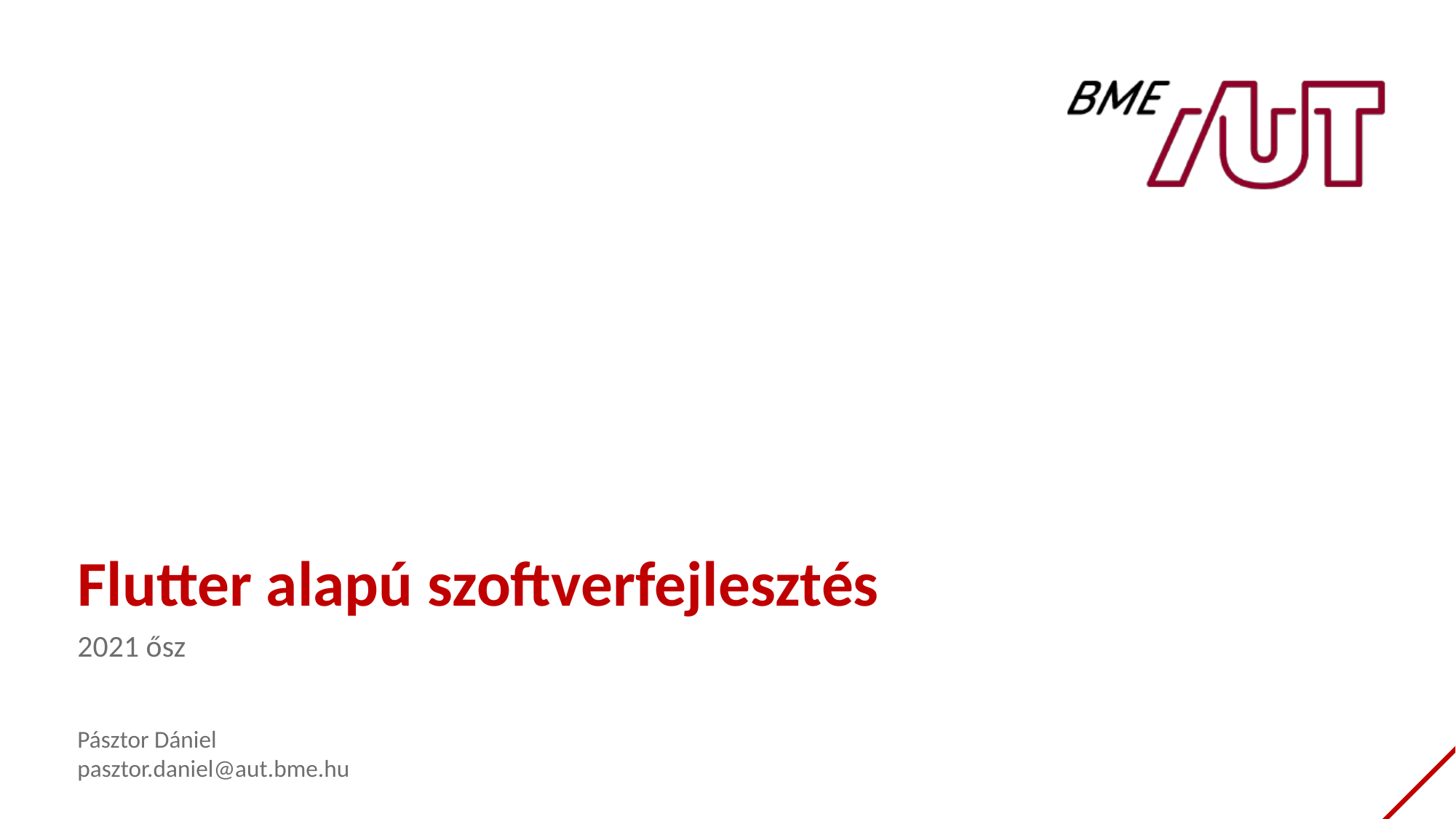

Flutter alapú szoftverfejlesztés

2021 ősz
Pásztor Dániel
pasztor.daniel@aut.bme.hu